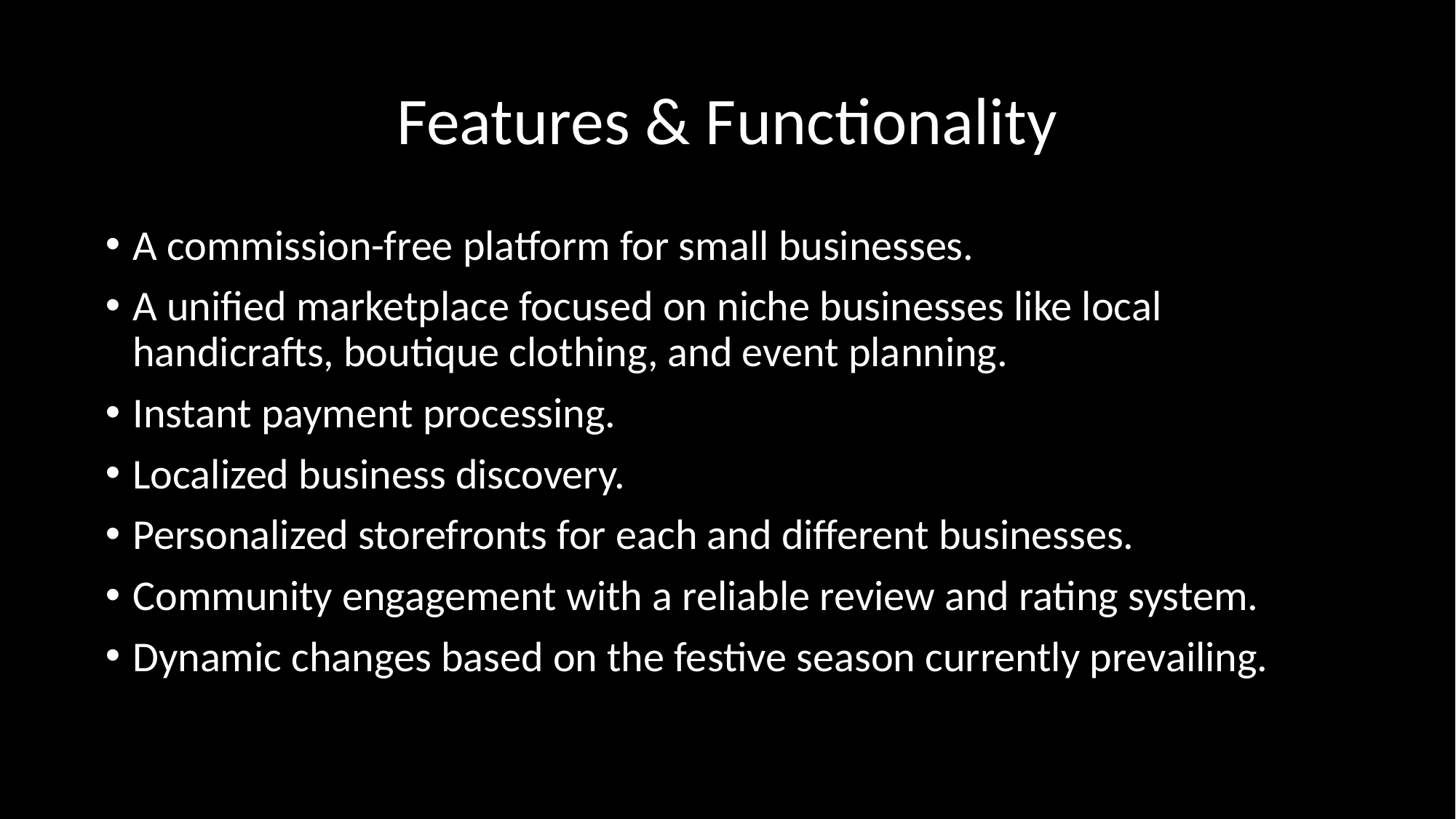

# Features & Functionality
A commission-free platform for small businesses.
A unified marketplace focused on niche businesses like local handicrafts, boutique clothing, and event planning.
Instant payment processing.
Localized business discovery.
Personalized storefronts for each and different businesses.
Community engagement with a reliable review and rating system.
Dynamic changes based on the festive season currently prevailing.